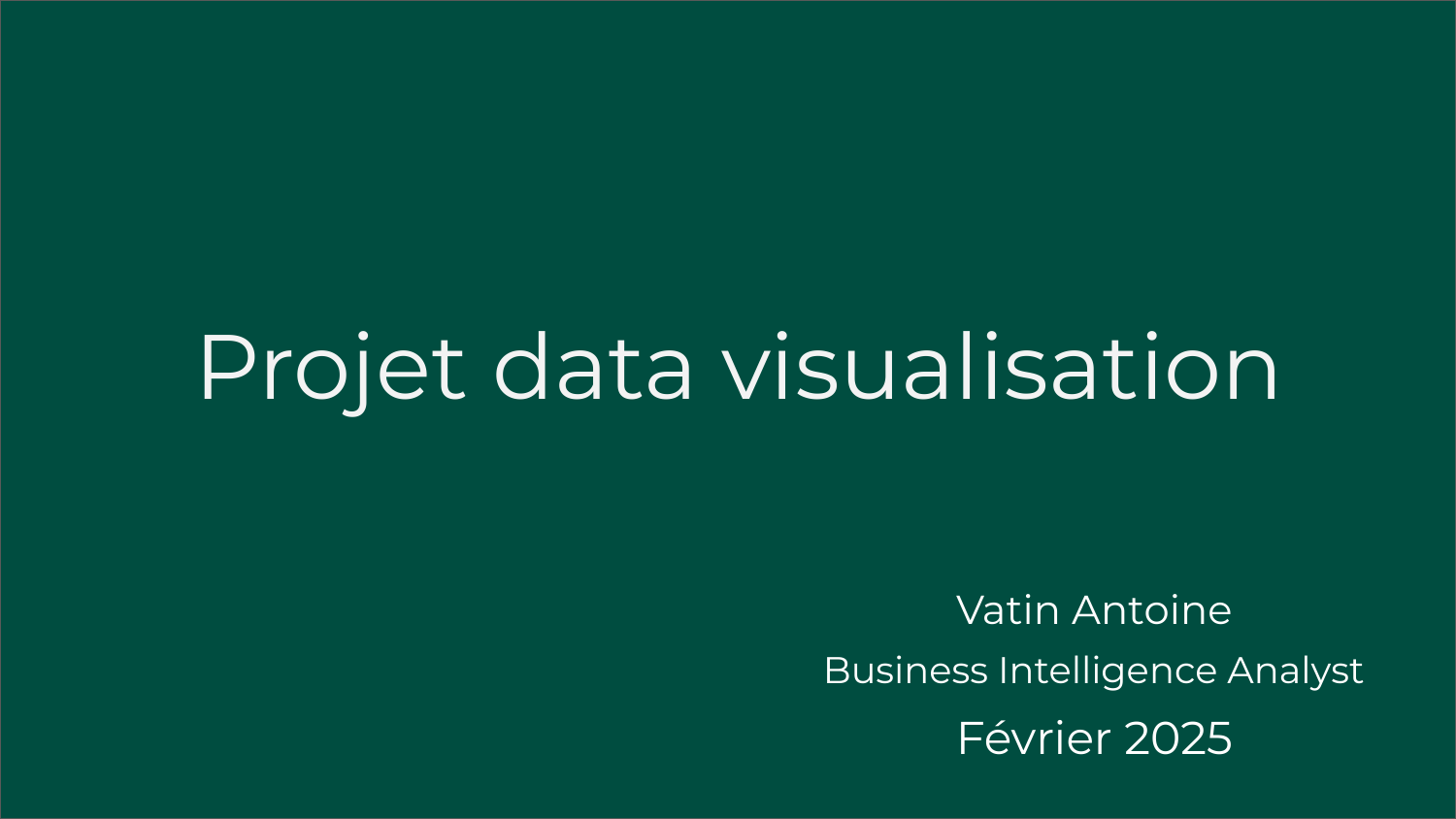

Projet data visualisation
Vatin Antoine
Business Intelligence Analyst
Février 2025